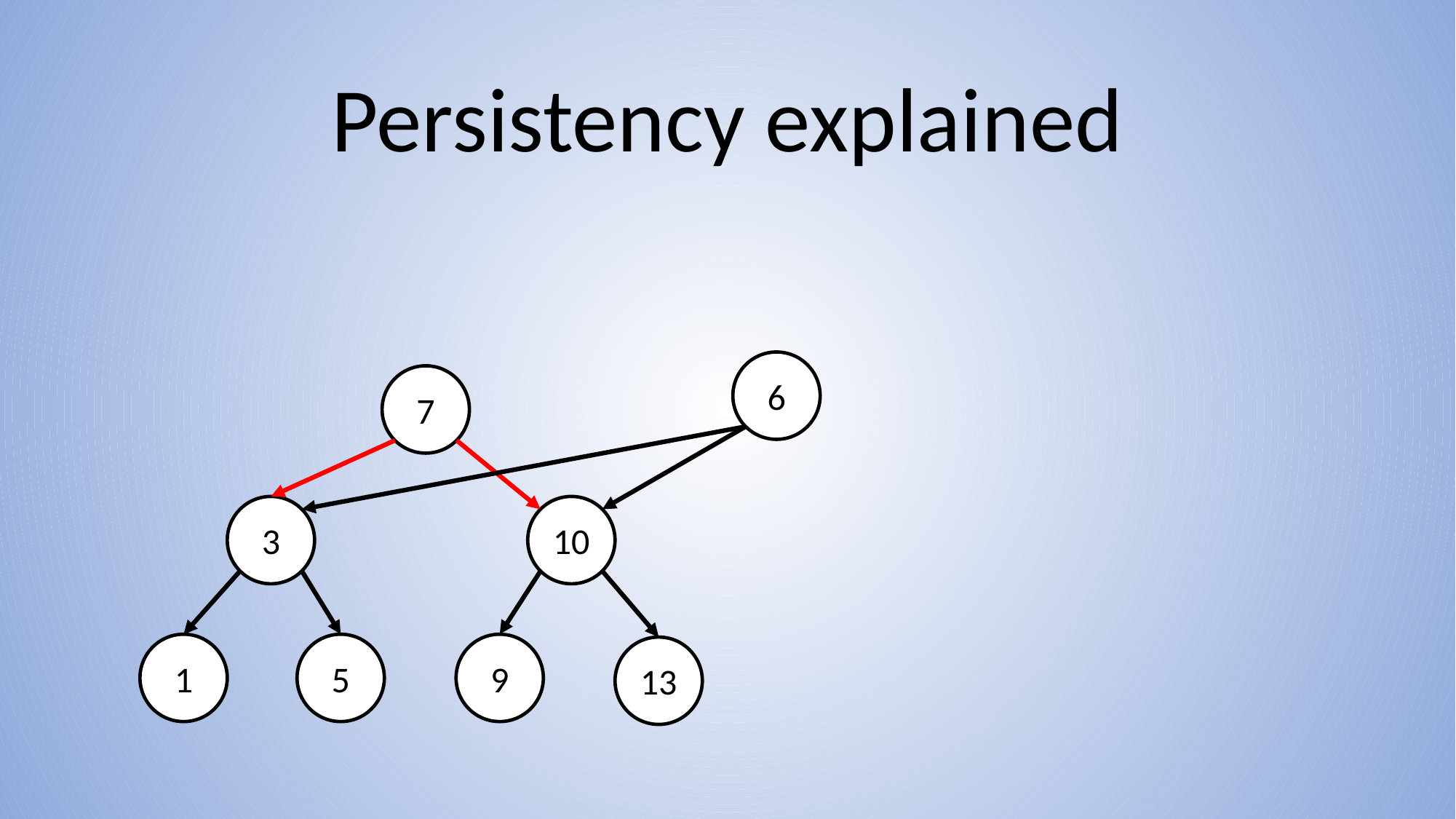

# Persistency explained
6
7
3
10
1
5
9
13